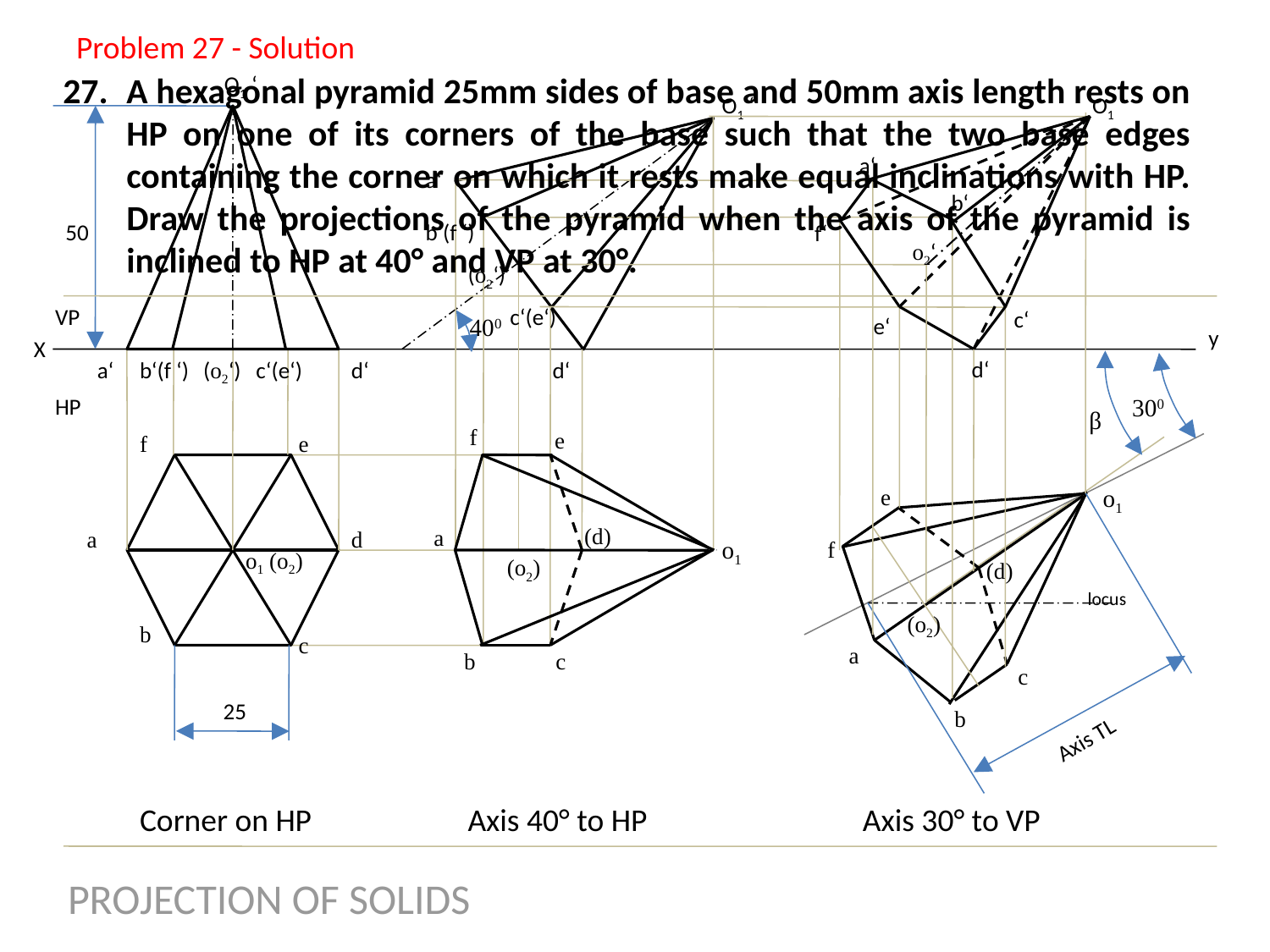

Problem 27 - Solution
A hexagonal pyramid 25mm sides of base and 50mm axis length rests on HP on one of its corners of the base such that the two base edges containing the corner on which it rests make equal inclinations with HP. Draw the projections of the pyramid when the axis of the pyramid is inclined to HP at 40° and VP at 30°.
O1 ‘

O1 ‘
O1 ‘

a‘
a‘
b‘
50
b‘(f ‘)

f‘
o2‘
(o2‘)

VP

HP
c‘(e‘)

c‘
400
e‘
y
X
d‘
a‘
b‘(f ‘)

(o2‘)
c‘(e‘)

d‘
d‘
300
β
f
e
f
e

e
o1
(d)
a
a
d
o1
f
o1 (o2)

 (o2)

(d)
locus
 (o2)

b
c
a
b
c
c
25
b
Axis TL
Corner on HP
Axis 40° to HP
Axis 30° to VP
PROJECTION OF SOLIDS